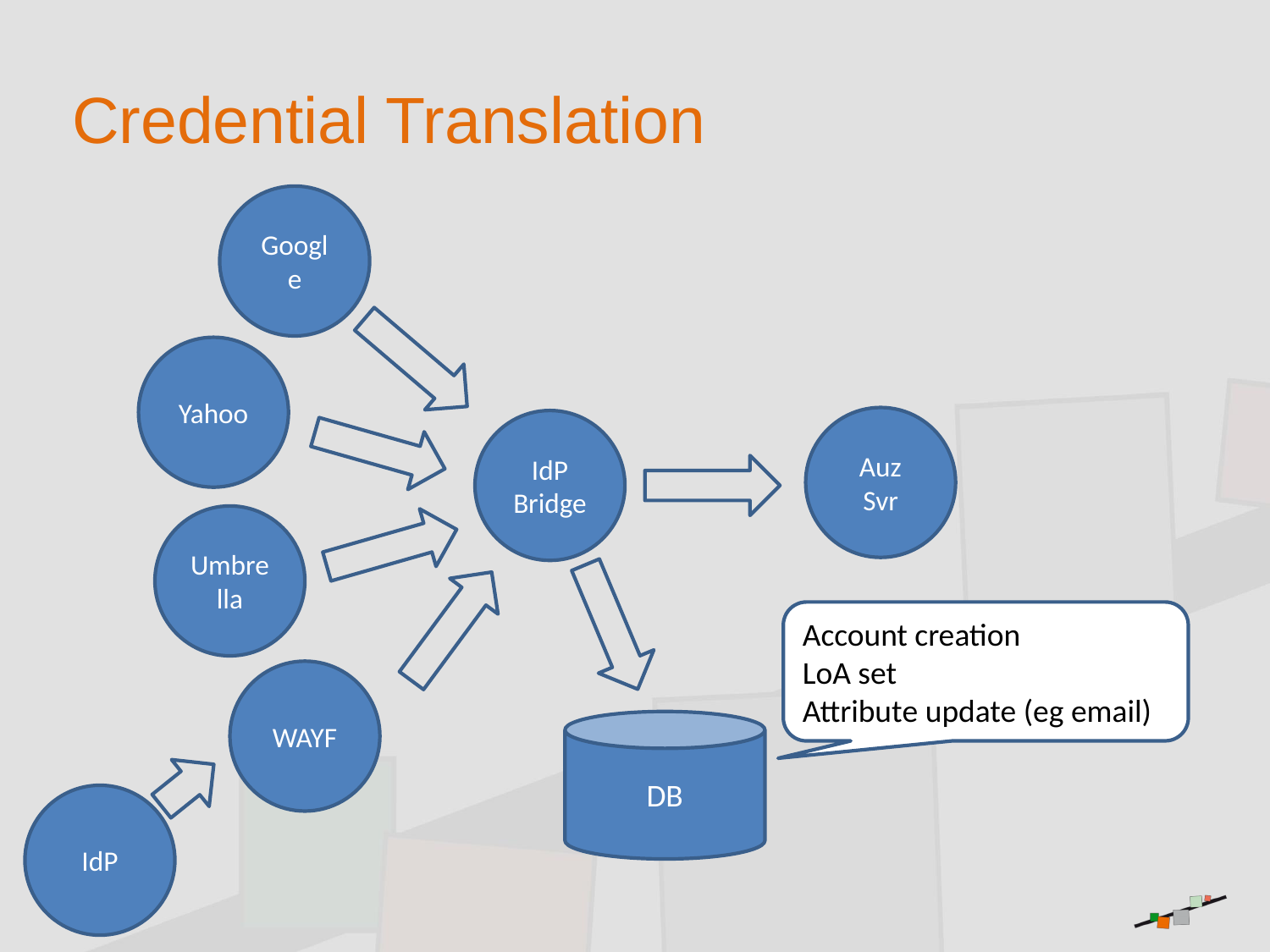

# Credential Translation
Google

Yahoo
Auz Svr
IdP
Bridge

Umbrella

Account creation
LoA set
Attribute update (eg email)
WAYF
DB

IdP